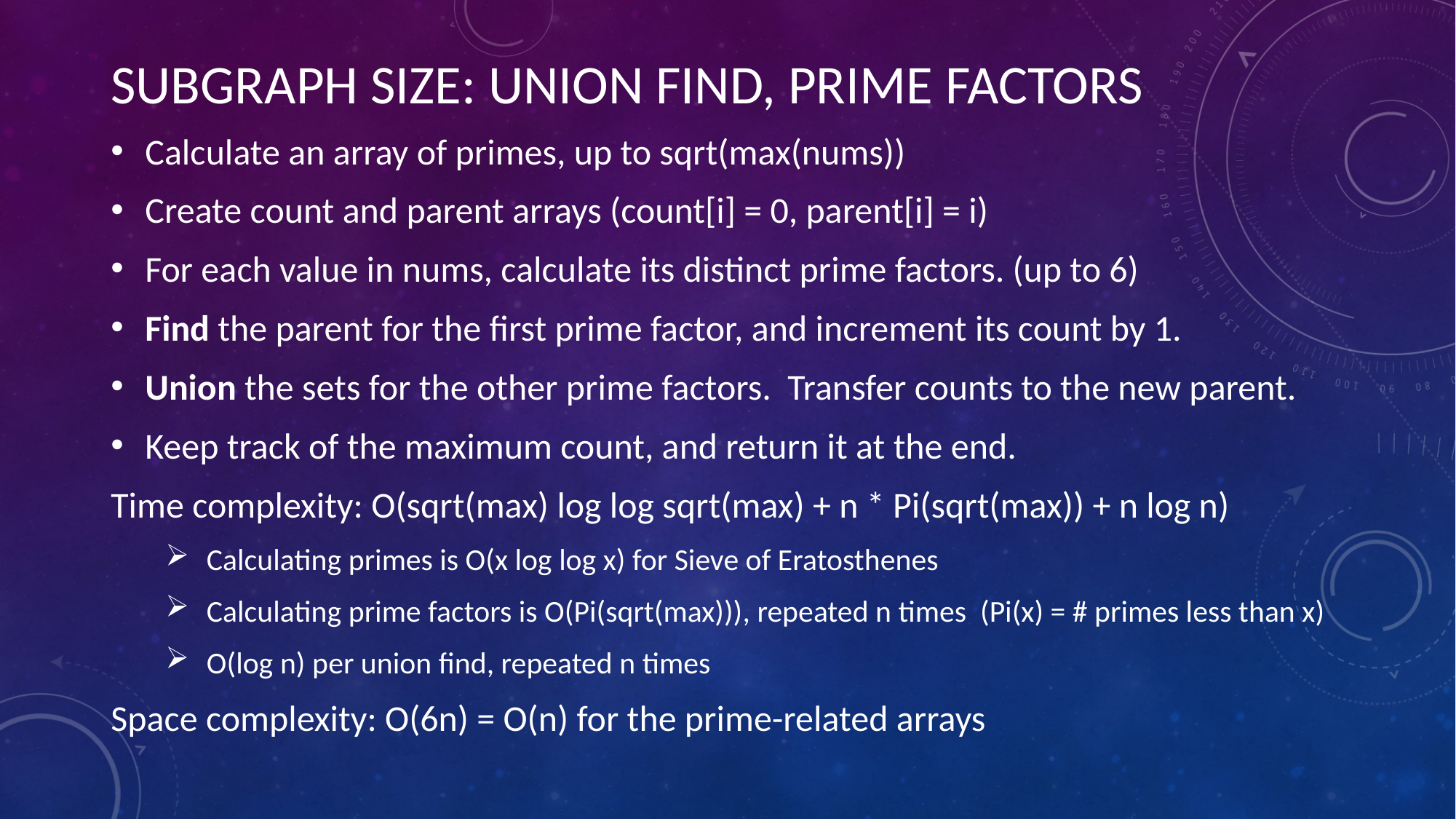

# Subgraph size: Union find, prime factors
Calculate an array of primes, up to sqrt(max(nums))
Create count and parent arrays (count[i] = 0, parent[i] = i)
For each value in nums, calculate its distinct prime factors. (up to 6)
Find the parent for the first prime factor, and increment its count by 1.
Union the sets for the other prime factors.  Transfer counts to the new parent.
Keep track of the maximum count, and return it at the end.
Time complexity: O(sqrt(max) log log sqrt(max) + n * Pi(sqrt(max)) + n log n)
 Calculating primes is O(x log log x) for Sieve of Eratosthenes
 Calculating prime factors is O(Pi(sqrt(max))), repeated n times  (Pi(x) = # primes less than x)
 O(log n) per union find, repeated n times
Space complexity: O(6n) = O(n) for the prime-related arrays